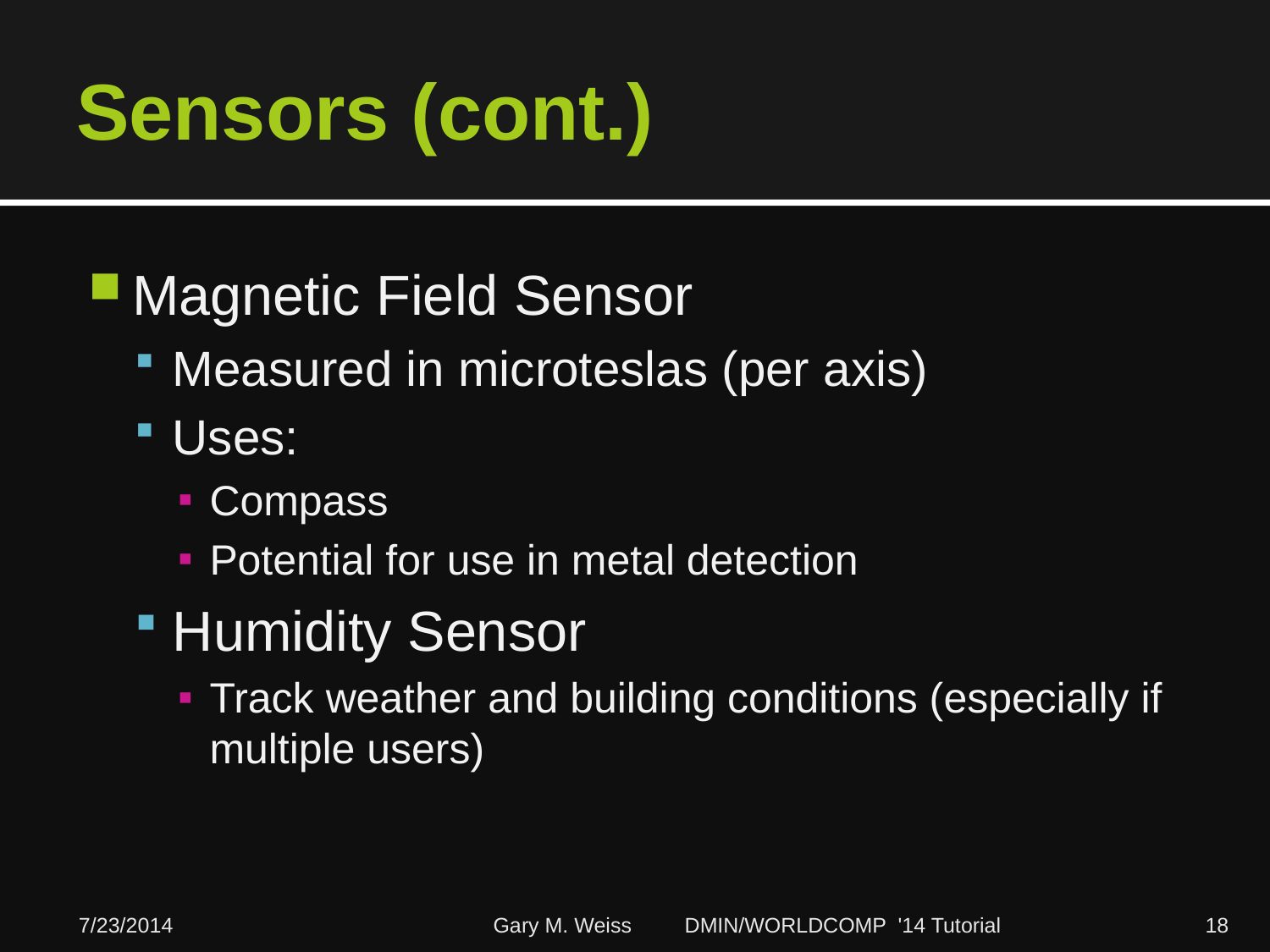

# Sensors (cont.)
Magnetic Field Sensor
Measured in microteslas (per axis)
Uses:
Compass
Potential for use in metal detection
Humidity Sensor
Track weather and building conditions (especially if multiple users)

7/23/2014
Gary M. Weiss         DMIN/WORLDCOMP  '14 Tutorial
18